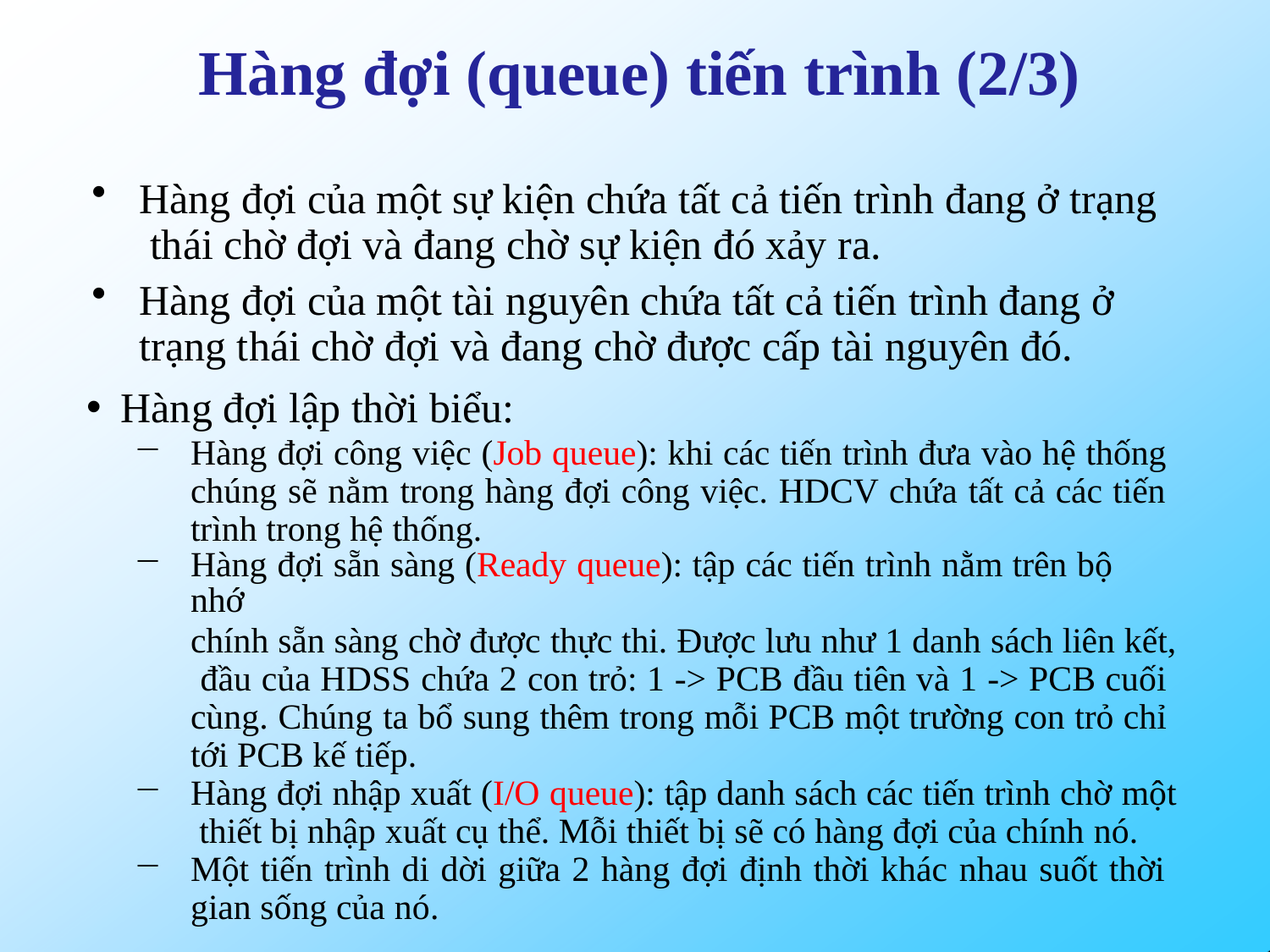

# Hàng đợi (queue) tiến trình (2/3)
Hàng đợi của một sự kiện chứa tất cả tiến trình đang ở trạng  thái chờ đợi và đang chờ sự kiện đó xảy ra.
Hàng đợi của một tài nguyên chứa tất cả tiến trình đang ở  trạng thái chờ đợi và đang chờ được cấp tài nguyên đó.
Hàng đợi lập thời biểu:
Hàng đợi công việc (Job queue): khi các tiến trình đưa vào hệ thống  chúng sẽ nằm trong hàng đợi công việc. HDCV chứa tất cả các tiến  trình trong hệ thống.
Hàng đợi sẵn sàng (Ready queue): tập các tiến trình nằm trên bộ nhớ
chính sẵn sàng chờ được thực thi. Được lưu như 1 danh sách liên kết,  đầu của HDSS chứa 2 con trỏ: 1 -> PCB đầu tiên và 1 -> PCB cuối  cùng. Chúng ta bổ sung thêm trong mỗi PCB một trường con trỏ chỉ  tới PCB kế tiếp.
Hàng đợi nhập xuất (I/O queue): tập danh sách các tiến trình chờ một  thiết bị nhập xuất cụ thể. Mỗi thiết bị sẽ có hàng đợi của chính nó.
Một tiến trình di dời giữa 2 hàng đợi định thời khác nhau suốt thời  gian sống của nó.